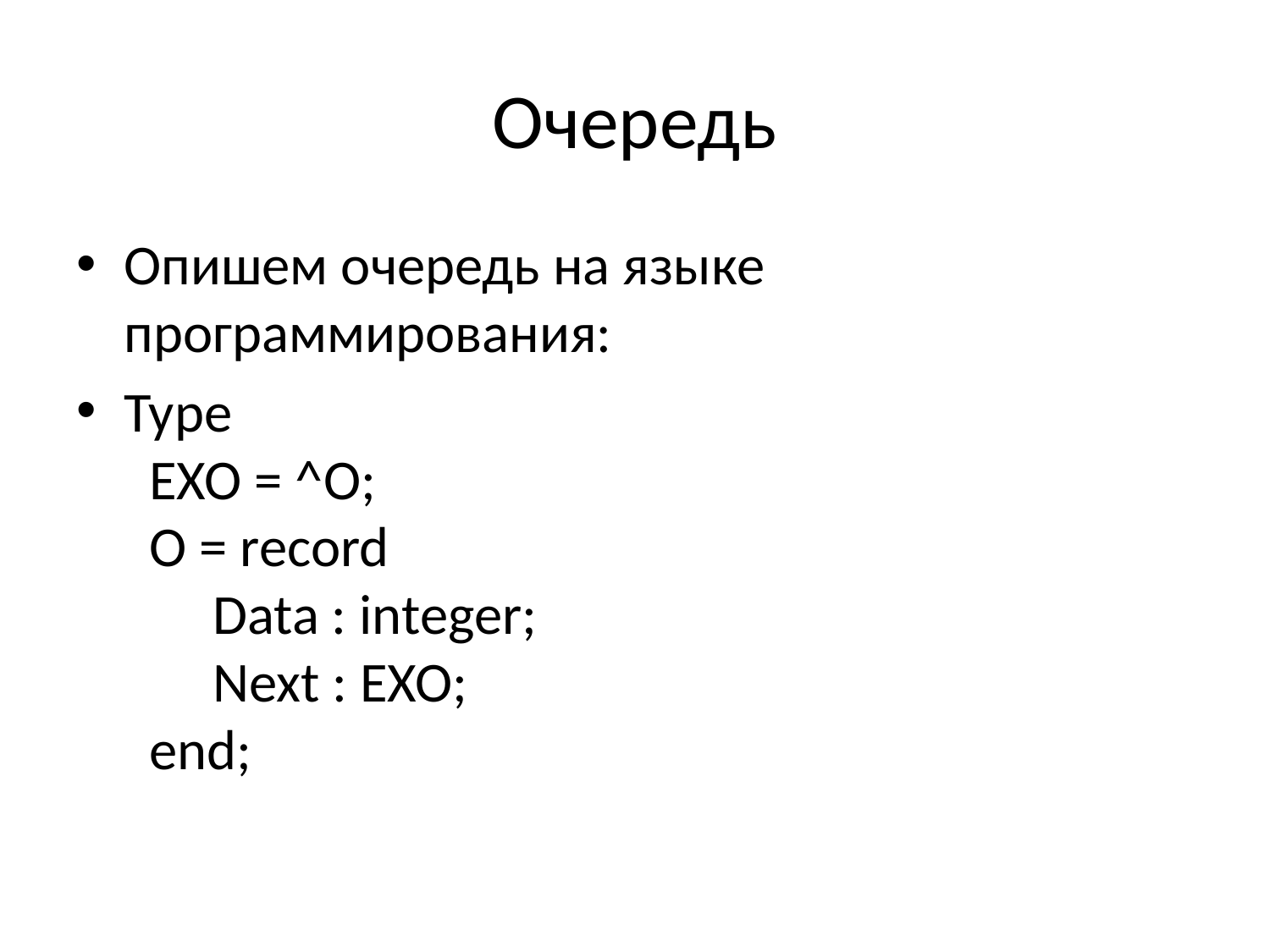

# Очередь
Опишем очередь на языке программирования:
Type
  EXO = ^O;
  O = record
       Data : integer;
       Next : EXO;
  end;